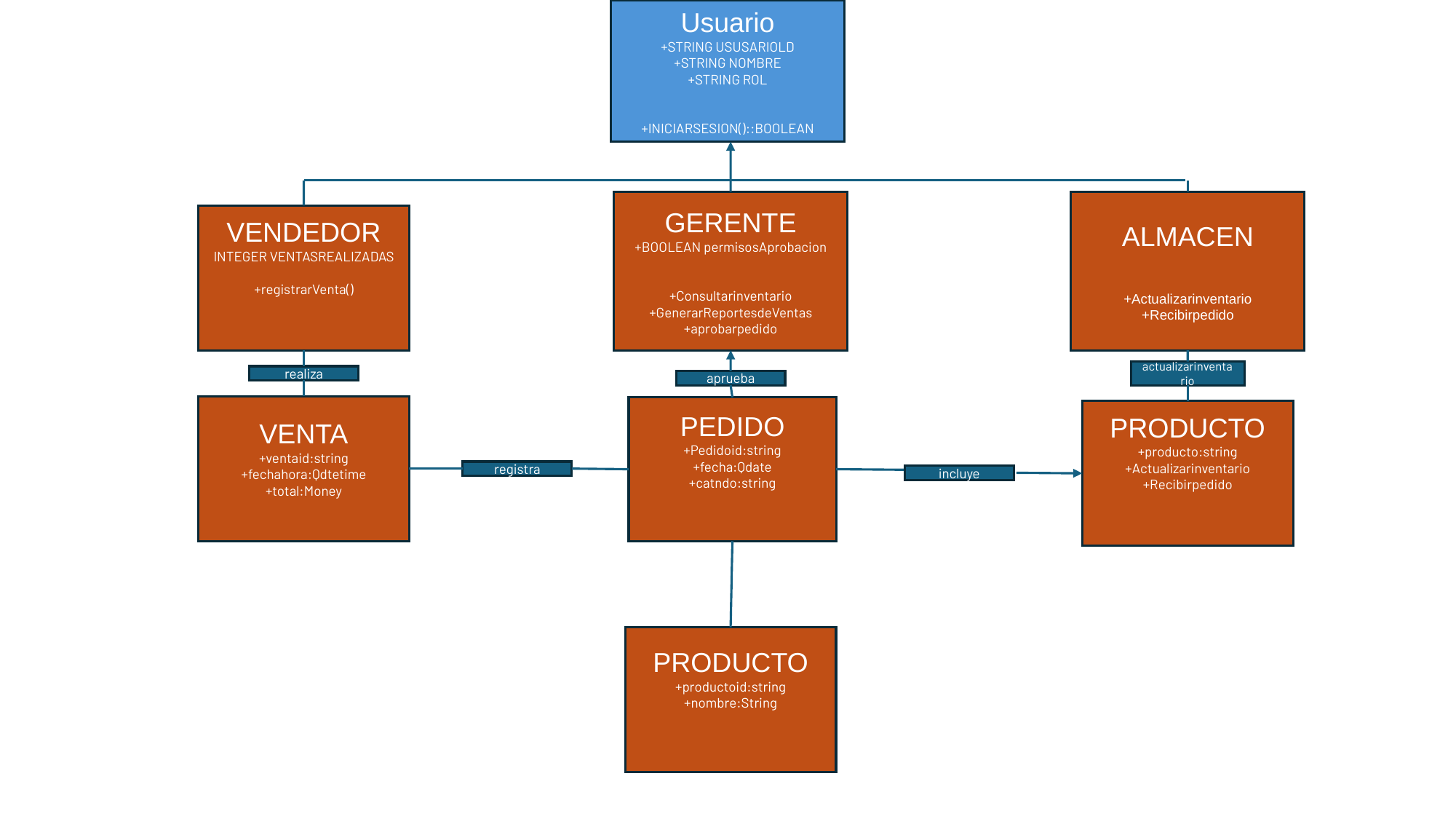

Usuario
+STRING USUSARIOLD
+STRING NOMBRE
+STRING ROL

+INICIARSESION()::BOOLEAN
GERENTE
+BOOLEAN permisosAprobacion

+Consultarinventario
+GenerarReportesdeVentas
+aprobarpedido
ALMACEN

+Actualizarinventario
+Recibirpedido
VENDEDOR
INTEGER VENTASREALIZADAS

+registrarVenta()

actualizarinventario
realiza
aprueba
VENTA
+ventaid:string
+fechahora:Qdtetime
+total:Money

PEDIDO
+Pedidoid:string
+fecha:Qdate
+catndo:string

PRODUCTO
+producto:string
+Actualizarinventario
+Recibirpedido

registra
incluye
PRODUCTO
+productoid:string
+nombre:String